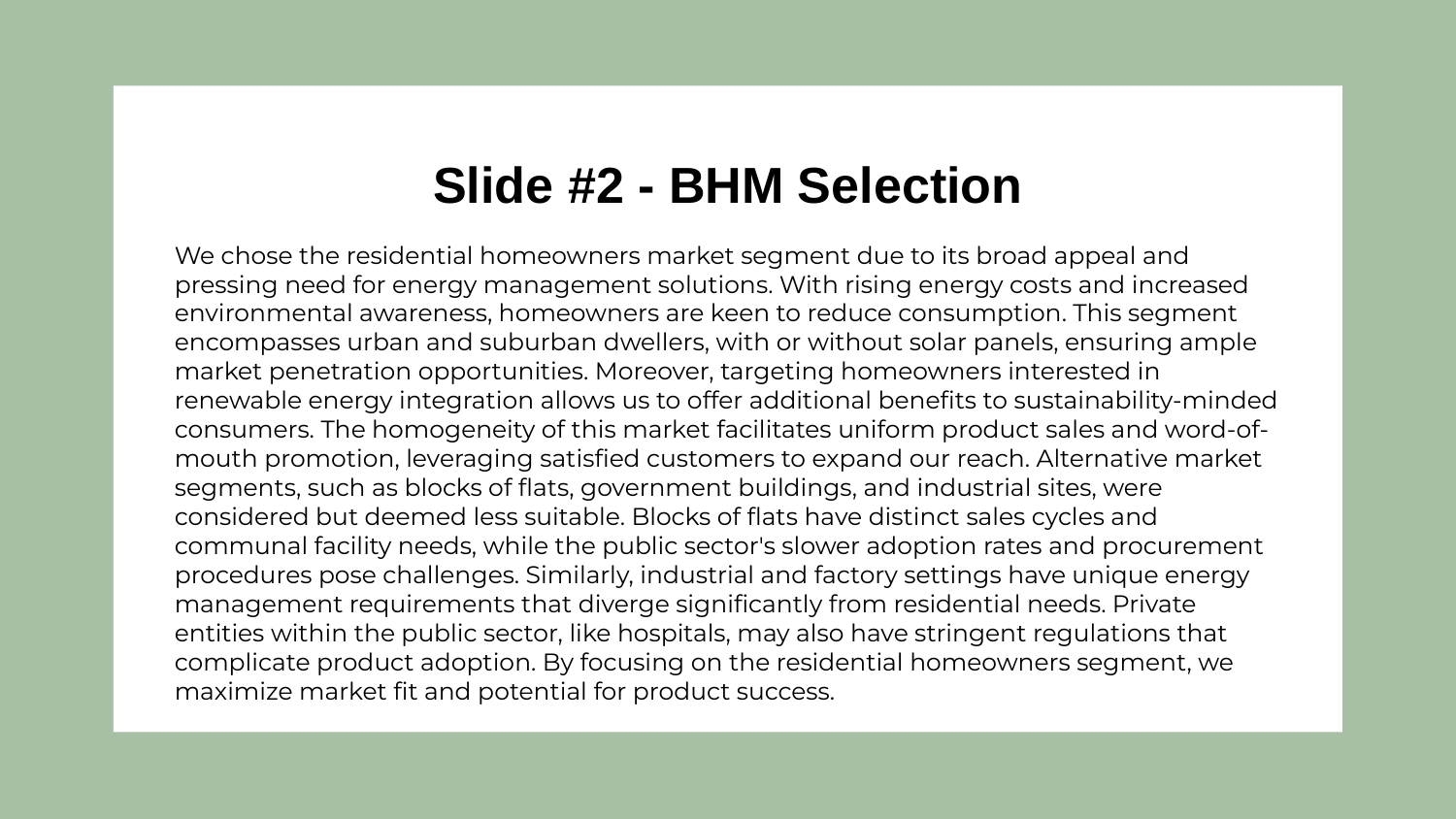

# Slide #2 - BHM Selection
We chose the residential homeowners market segment due to its broad appeal and pressing need for energy management solutions. With rising energy costs and increased environmental awareness, homeowners are keen to reduce consumption. This segment encompasses urban and suburban dwellers, with or without solar panels, ensuring ample market penetration opportunities. Moreover, targeting homeowners interested in renewable energy integration allows us to offer additional benefits to sustainability-minded consumers. The homogeneity of this market facilitates uniform product sales and word-of-mouth promotion, leveraging satisfied customers to expand our reach. Alternative market segments, such as blocks of flats, government buildings, and industrial sites, were considered but deemed less suitable. Blocks of flats have distinct sales cycles and communal facility needs, while the public sector's slower adoption rates and procurement procedures pose challenges. Similarly, industrial and factory settings have unique energy management requirements that diverge significantly from residential needs. Private entities within the public sector, like hospitals, may also have stringent regulations that complicate product adoption. By focusing on the residential homeowners segment, we maximize market fit and potential for product success.